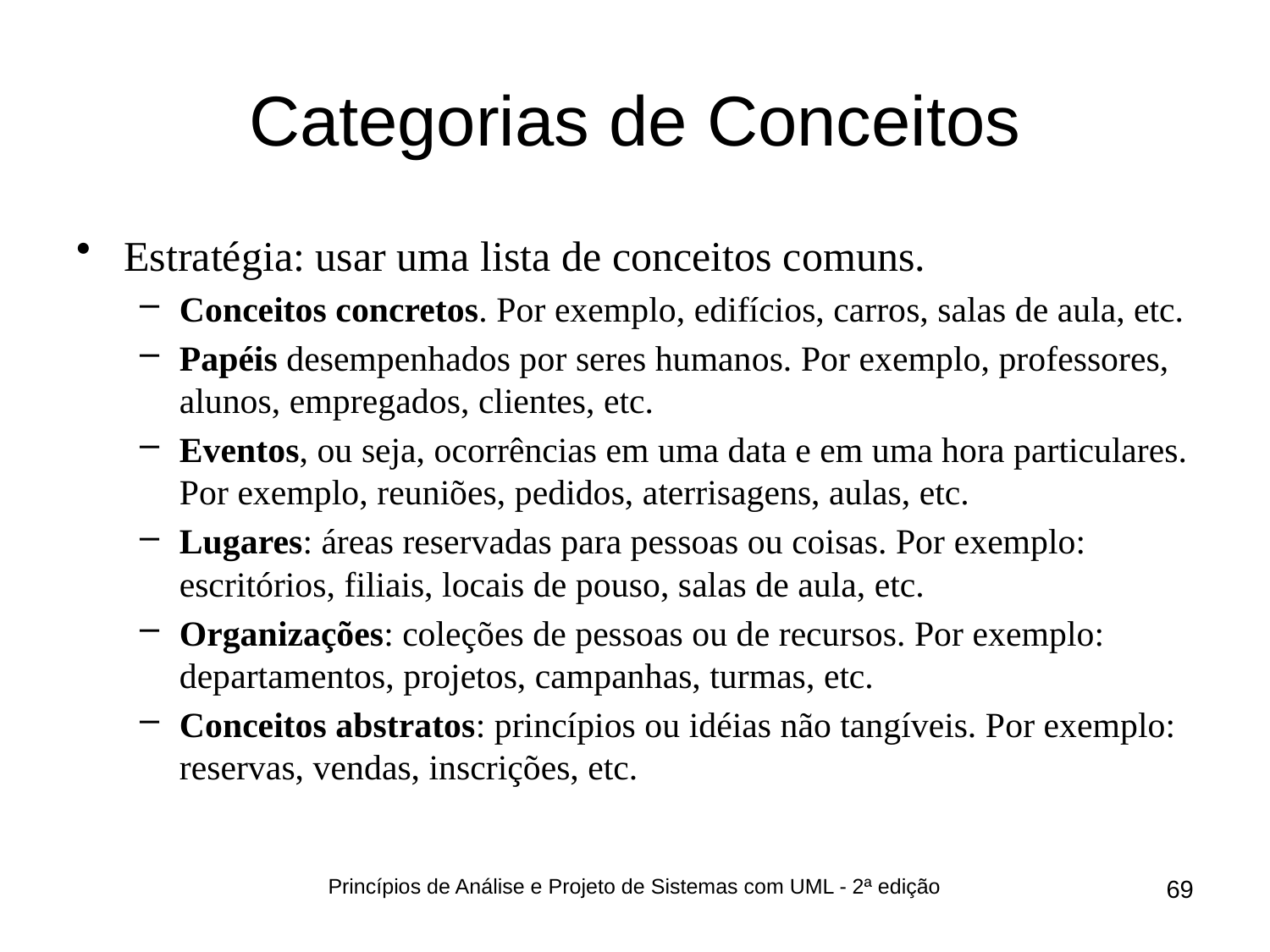

# Categorias de Conceitos
Estratégia: usar uma lista de conceitos comuns.
Conceitos concretos. Por exemplo, edifícios, carros, salas de aula, etc.
Papéis desempenhados por seres humanos. Por exemplo, professores, alunos, empregados, clientes, etc.
Eventos, ou seja, ocorrências em uma data e em uma hora particulares. Por exemplo, reuniões, pedidos, aterrisagens, aulas, etc.
Lugares: áreas reservadas para pessoas ou coisas. Por exemplo: escritórios, filiais, locais de pouso, salas de aula, etc.
Organizações: coleções de pessoas ou de recursos. Por exemplo: departamentos, projetos, campanhas, turmas, etc.
Conceitos abstratos: princípios ou idéias não tangíveis. Por exemplo: reservas, vendas, inscrições, etc.
Princípios de Análise e Projeto de Sistemas com UML - 2ª edição
69